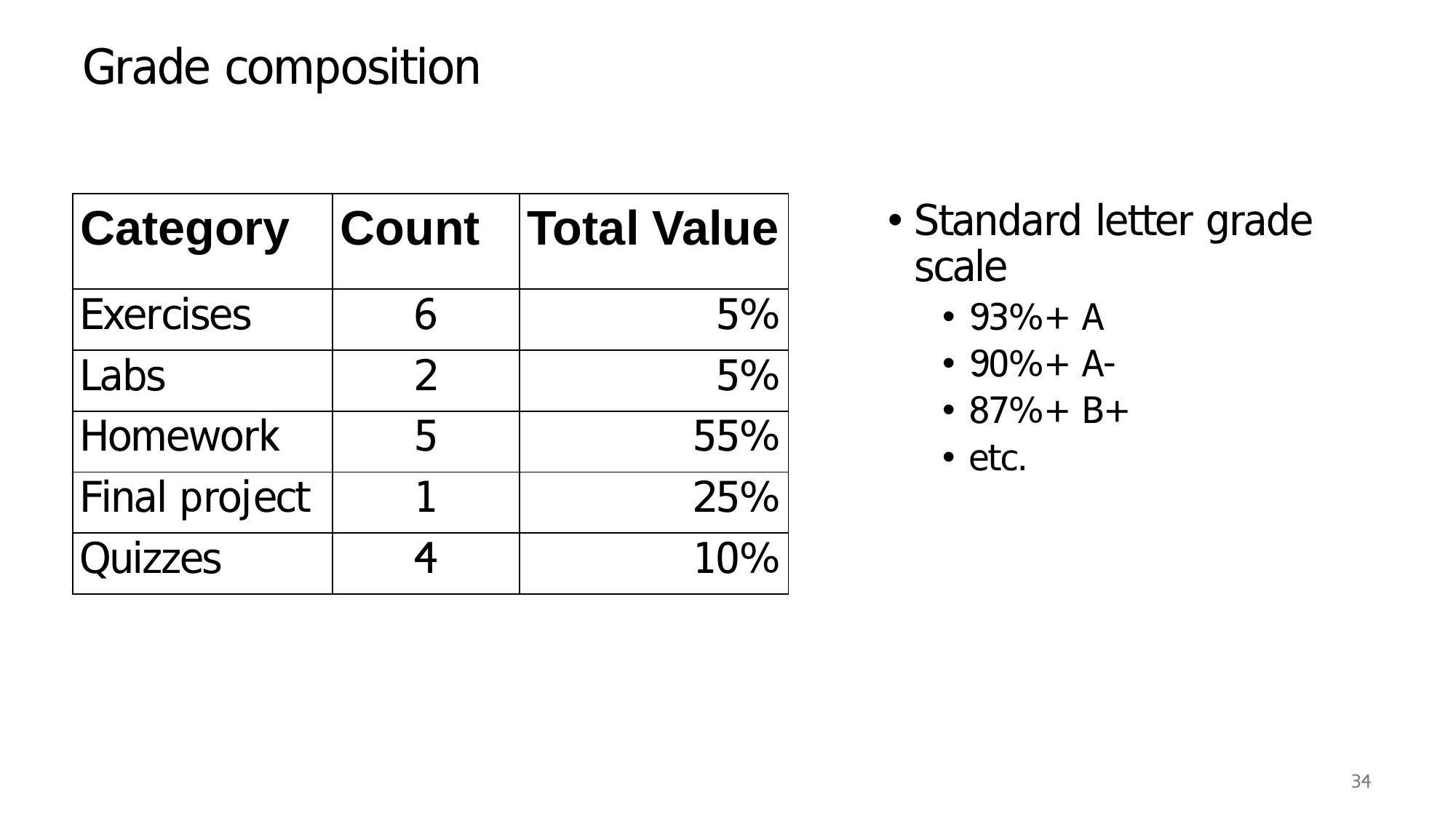

# Grade composition
| Category | Count | Total Value |
| --- | --- | --- |
| Exercises | 6 | 5% |
| Labs | 2 | 5% |
| Homework | 5 | 55% |
| Final project | 1 | 25% |
| Quizzes | 4 | 10% |
Standard letter grade scale
93%+ A
90%+ A-
87%+ B+
etc.
34